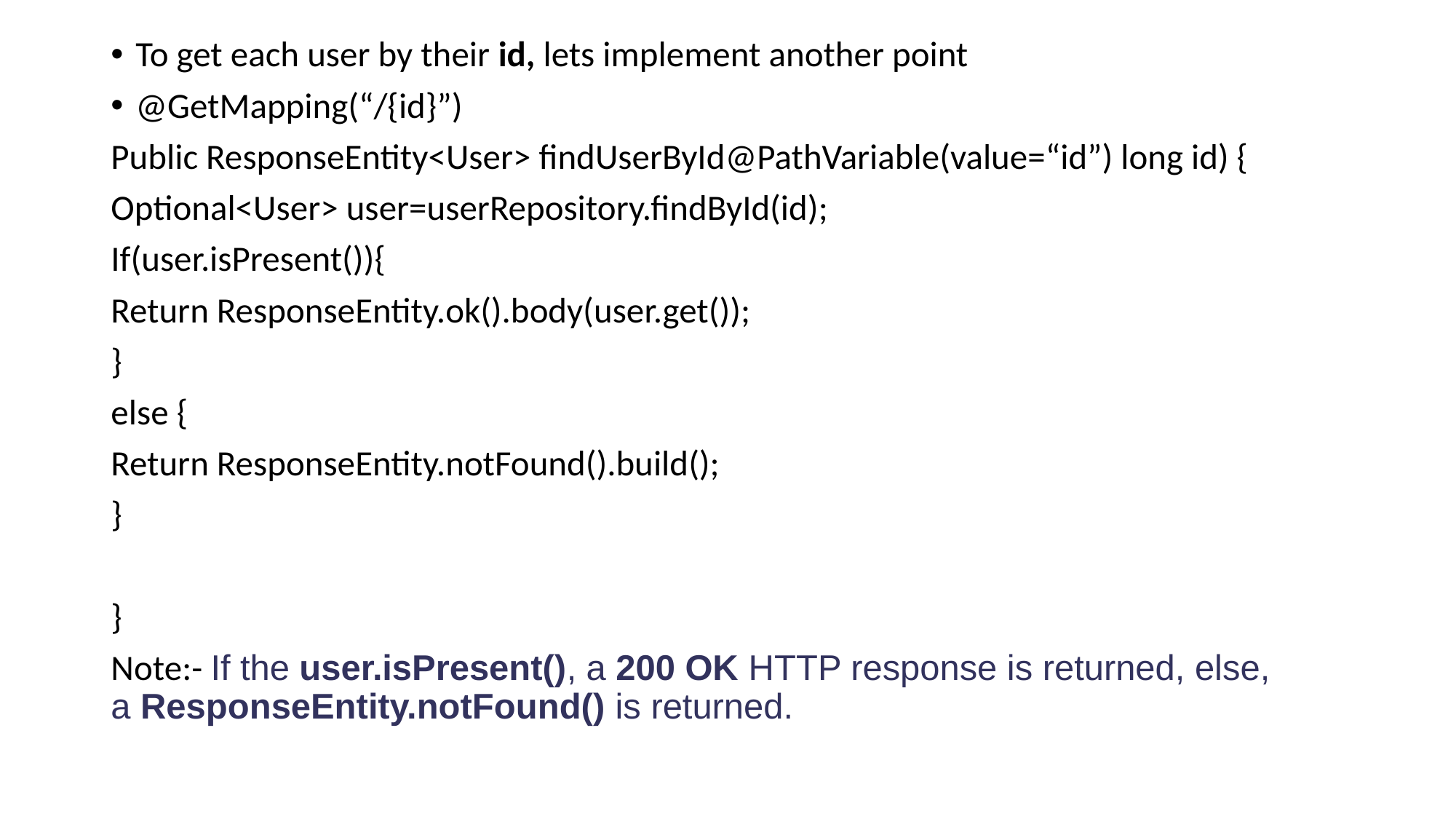

To get each user by their id, lets implement another point
@GetMapping(“/{id}”)
Public ResponseEntity<User> findUserById@PathVariable(value=“id”) long id) {
Optional<User> user=userRepository.findById(id);
If(user.isPresent()){
Return ResponseEntity.ok().body(user.get());
}
else {
Return ResponseEntity.notFound().build();
}

}
Note:- If the user.isPresent(), a 200 OK HTTP response is returned, else, a ResponseEntity.notFound() is returned.